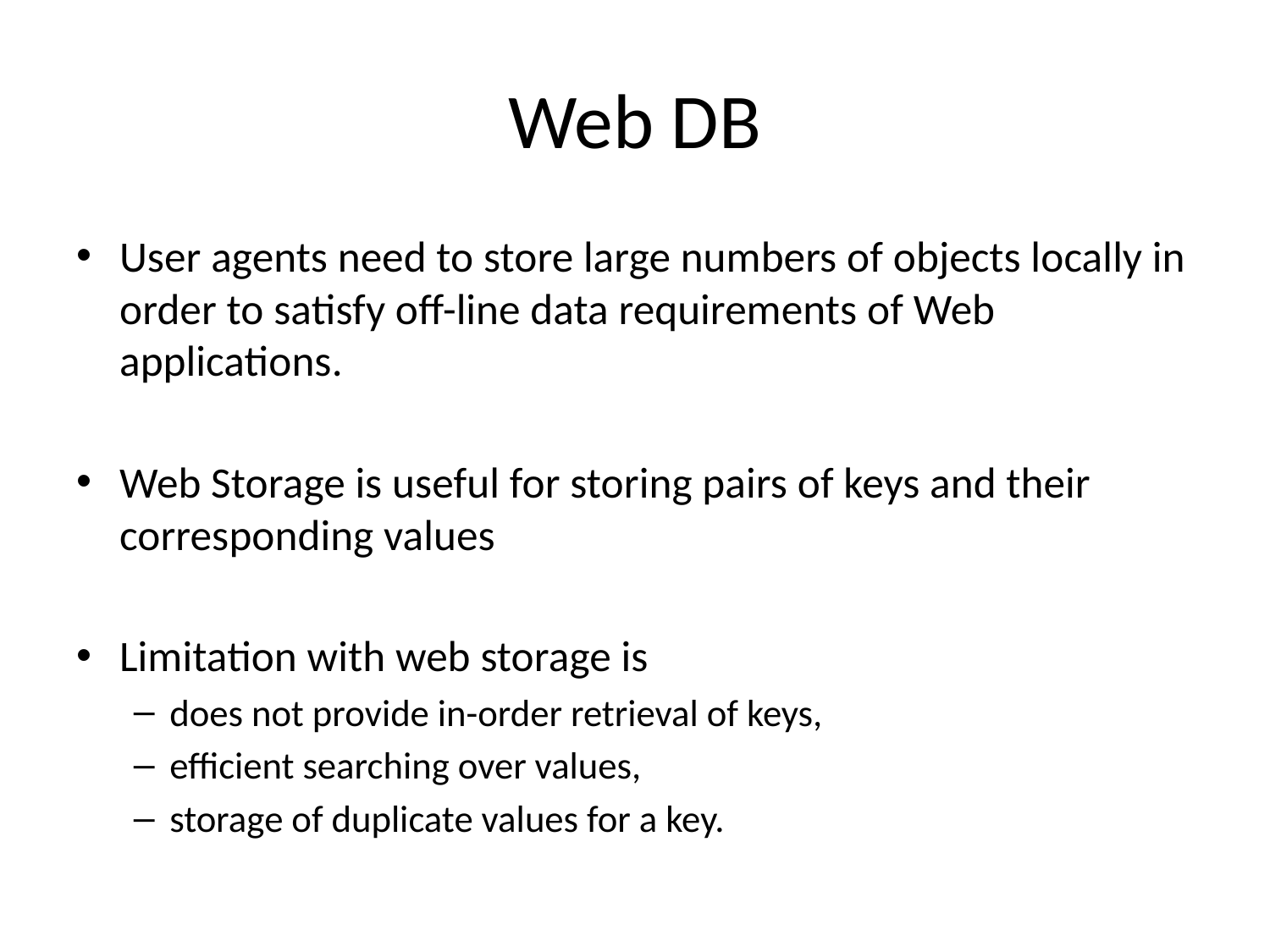

# Web DB
User agents need to store large numbers of objects locally in order to satisfy off-line data requirements of Web applications.

Web Storage is useful for storing pairs of keys and their corresponding values

Limitation with web storage is
does not provide in-order retrieval of keys,
efficient searching over values,
storage of duplicate values for a key.